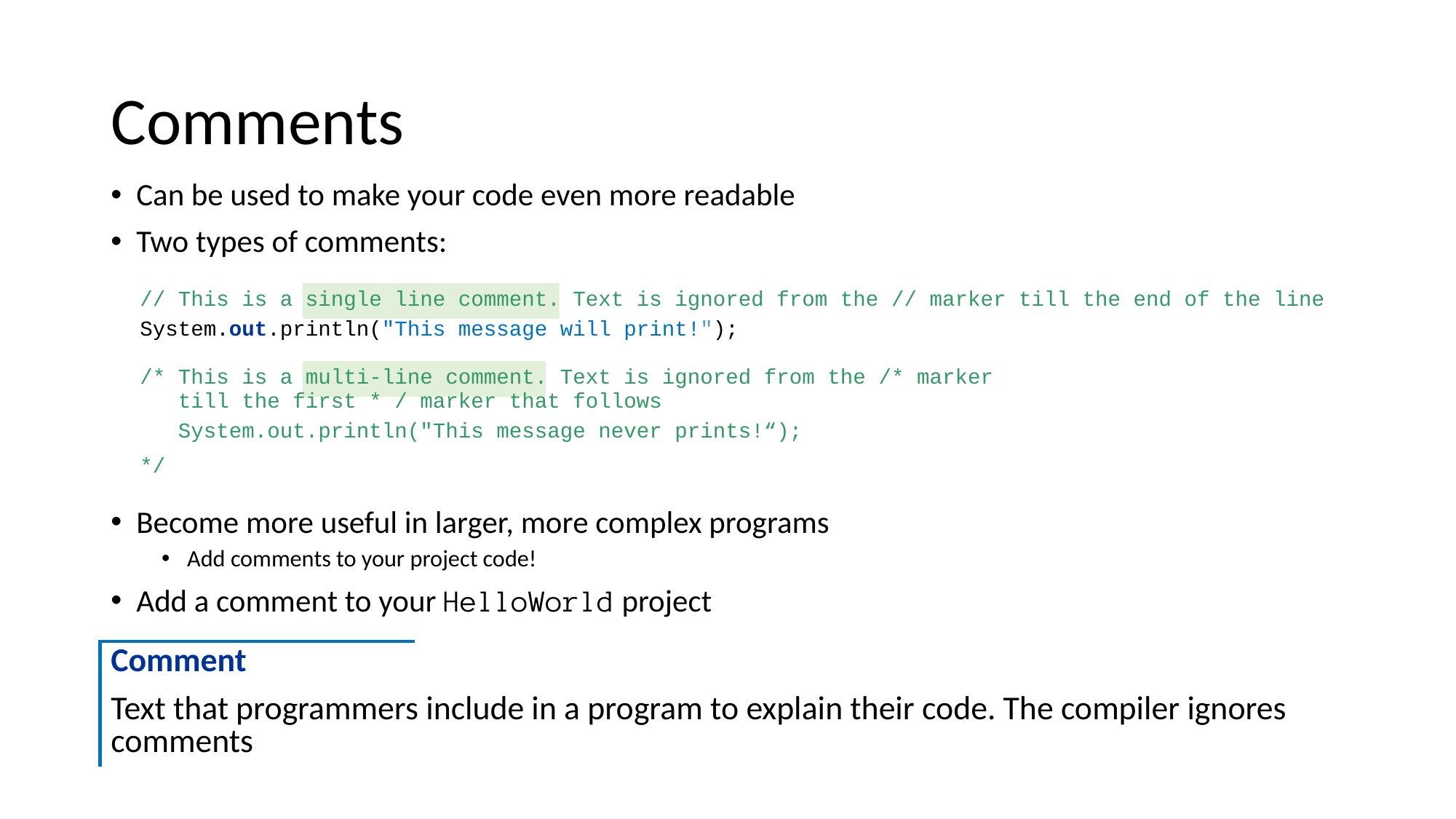

# Comments
Can be used to make your code even more readable
Two types of comments:

Become more useful in larger, more complex programs
Add comments to your project code!
Add a comment to your HelloWorld project
| // This is a single line comment. Text is ignored from the // marker till the end of the line |
| --- |
| System.out.println("This message will print!"); |
| /\* This is a multi-line comment. Text is ignored from the /\* marker till the first \* / marker that follows |
| System.out.println("This message never prints!“); |
| \*/ |

| Comment |  |
| --- | --- |
| Text that programmers include in a program to explain their code. The compiler ignores comments |  |